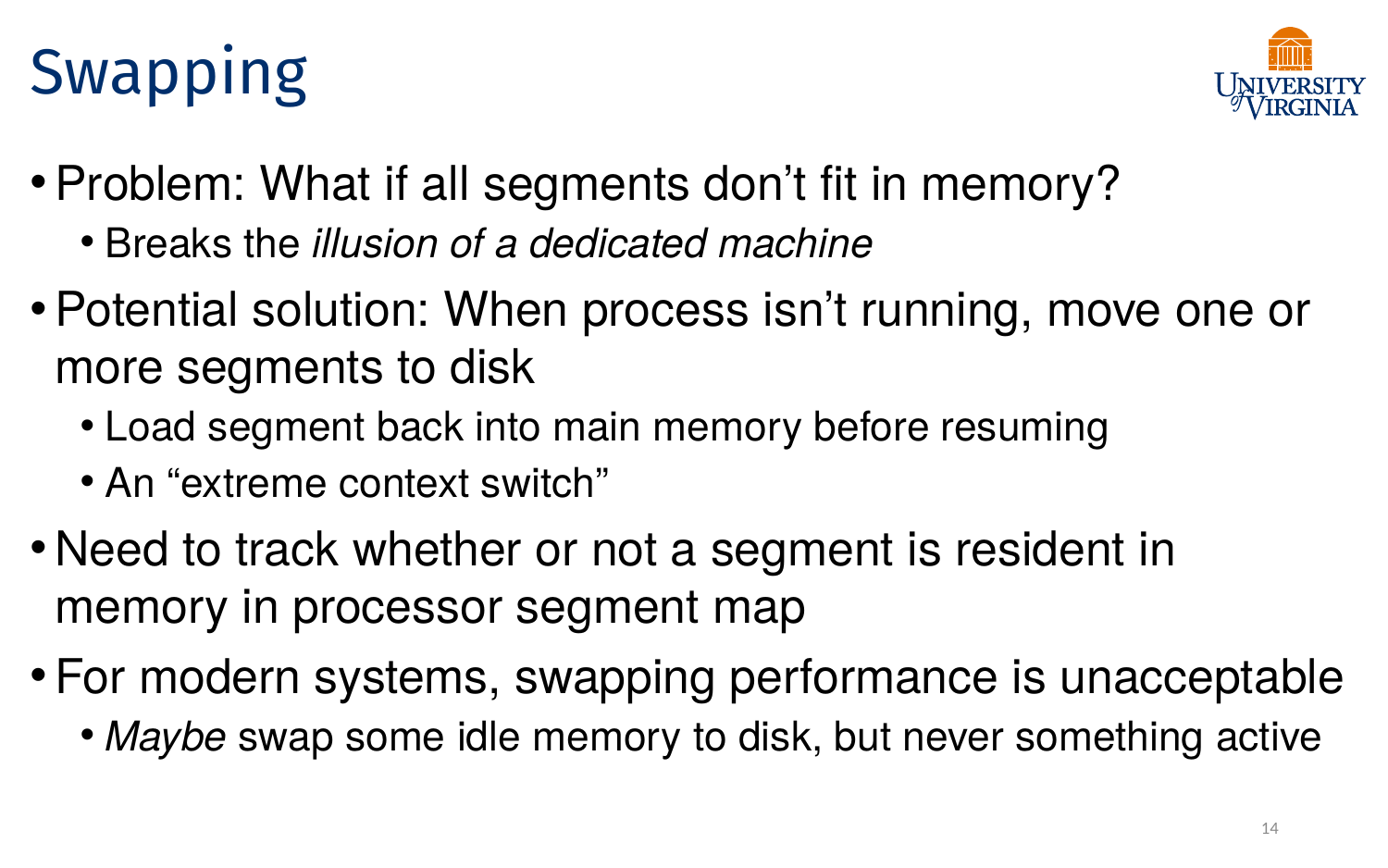

# Swapping
Problem: What if all segments don’t fit in memory?
Breaks the illusion of a dedicated machine
Potential solution: When process isn’t running, move one or more segments to disk
Load segment back into main memory before resuming
An “extreme context switch”
Need to track whether or not a segment is resident in memory in processor segment map
For modern systems, swapping performance is unacceptable
Maybe swap some idle memory to disk, but never something active

14